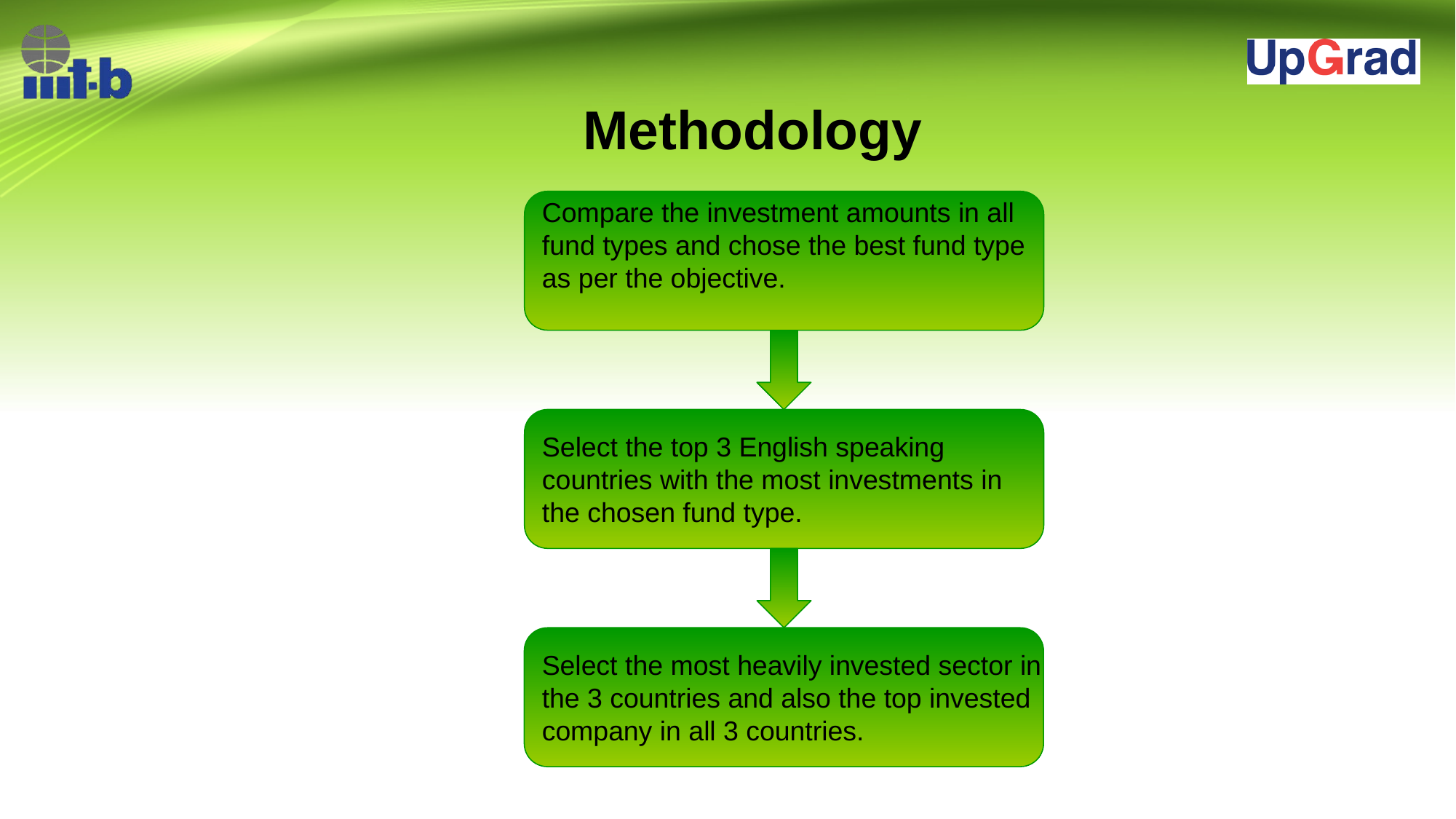

# Methodology

Compare the investment amounts in all
fund types and chose the best fund type
as per the objective.

Select the top 3 English speaking
countries with the most investments in
the chosen fund type.

Select the most heavily invested sector in
the 3 countries and also the top invested
company in all 3 countries.